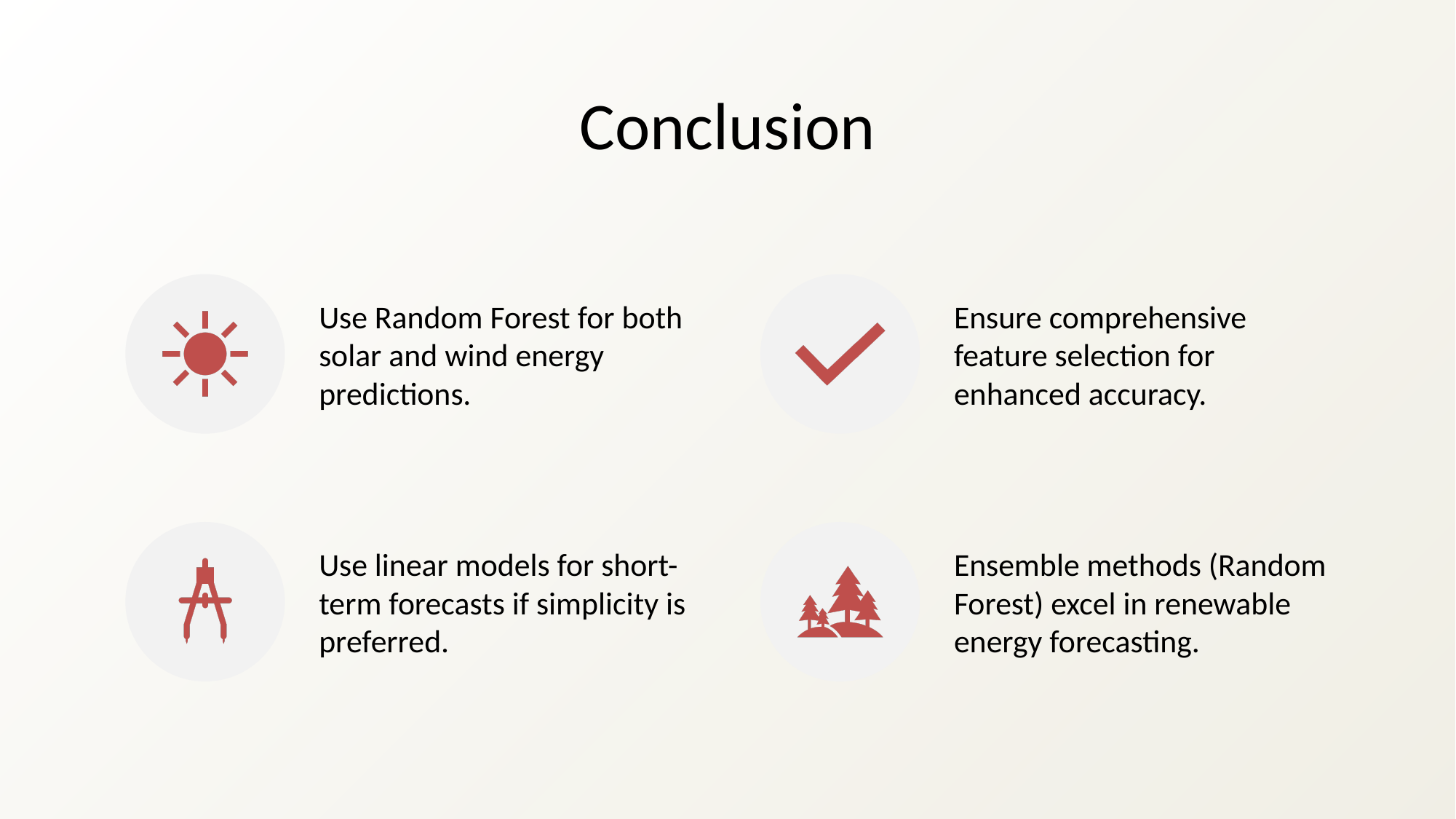

# Conclusion
Use Random Forest for both solar and wind energy predictions.
Ensure comprehensive feature selection for enhanced accuracy.
Use linear models for short-term forecasts if simplicity is preferred.
Ensemble methods (Random Forest) excel in renewable energy forecasting.